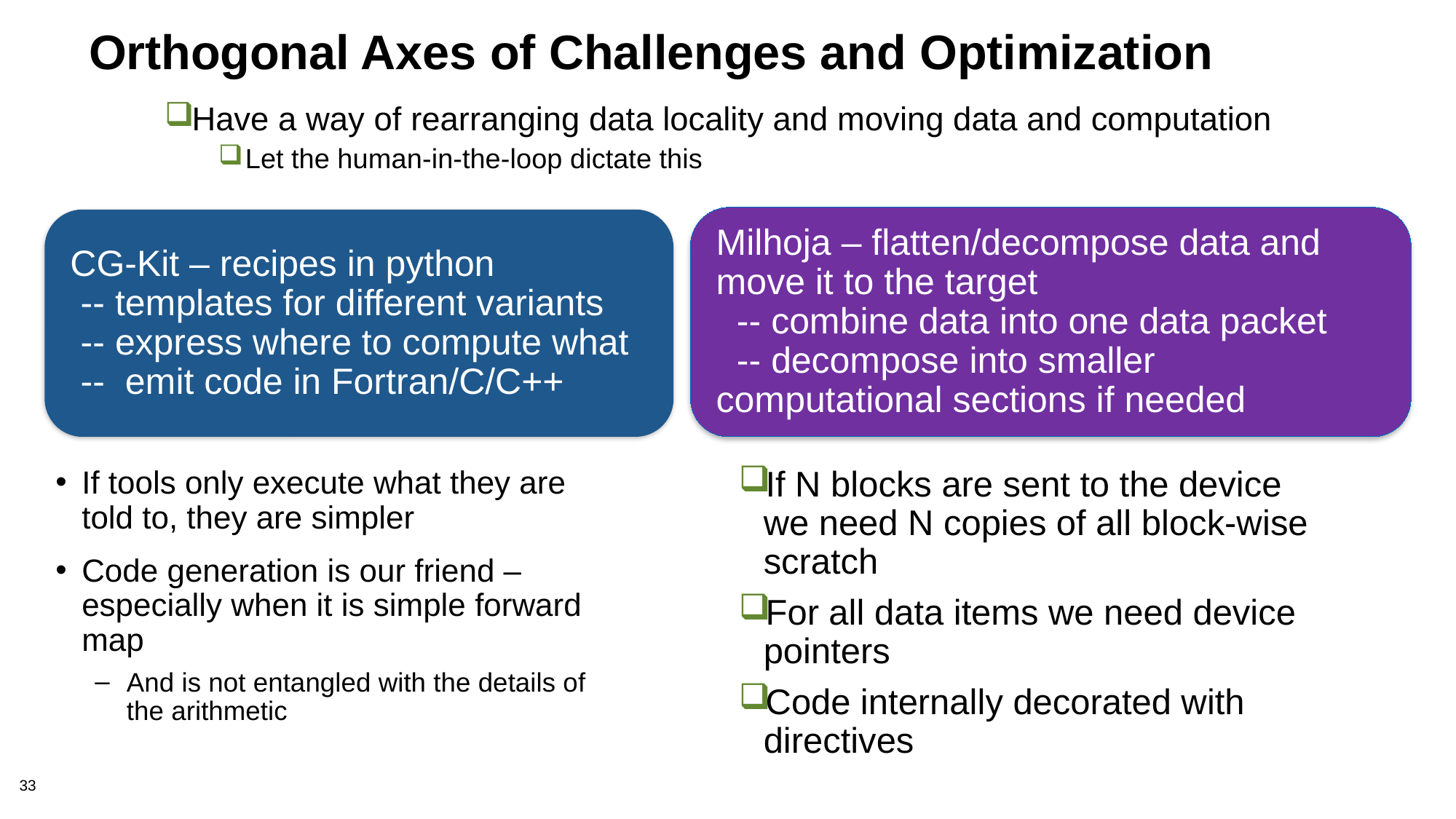

Orthogonal Axes of Challenges and Optimization
Have a way of rearranging data locality and moving data and computation
Let the human-in-the-loop dictate this
Milhoja – flatten/decompose data and move it to the target
  -- combine data into one data packet
  -- decompose into smaller computational sections if needed
CG-Kit – recipes in python
 -- templates for different variants
 -- express where to compute what
 --  emit code in Fortran/C/C++
If N blocks are sent to the device we need N copies of all block-wise scratch
For all data items we need device pointers
Code internally decorated with directives

If tools only execute what they are told to, they are simpler
Code generation is our friend – especially when it is simple forward map
And is not entangled with the details of the arithmetic